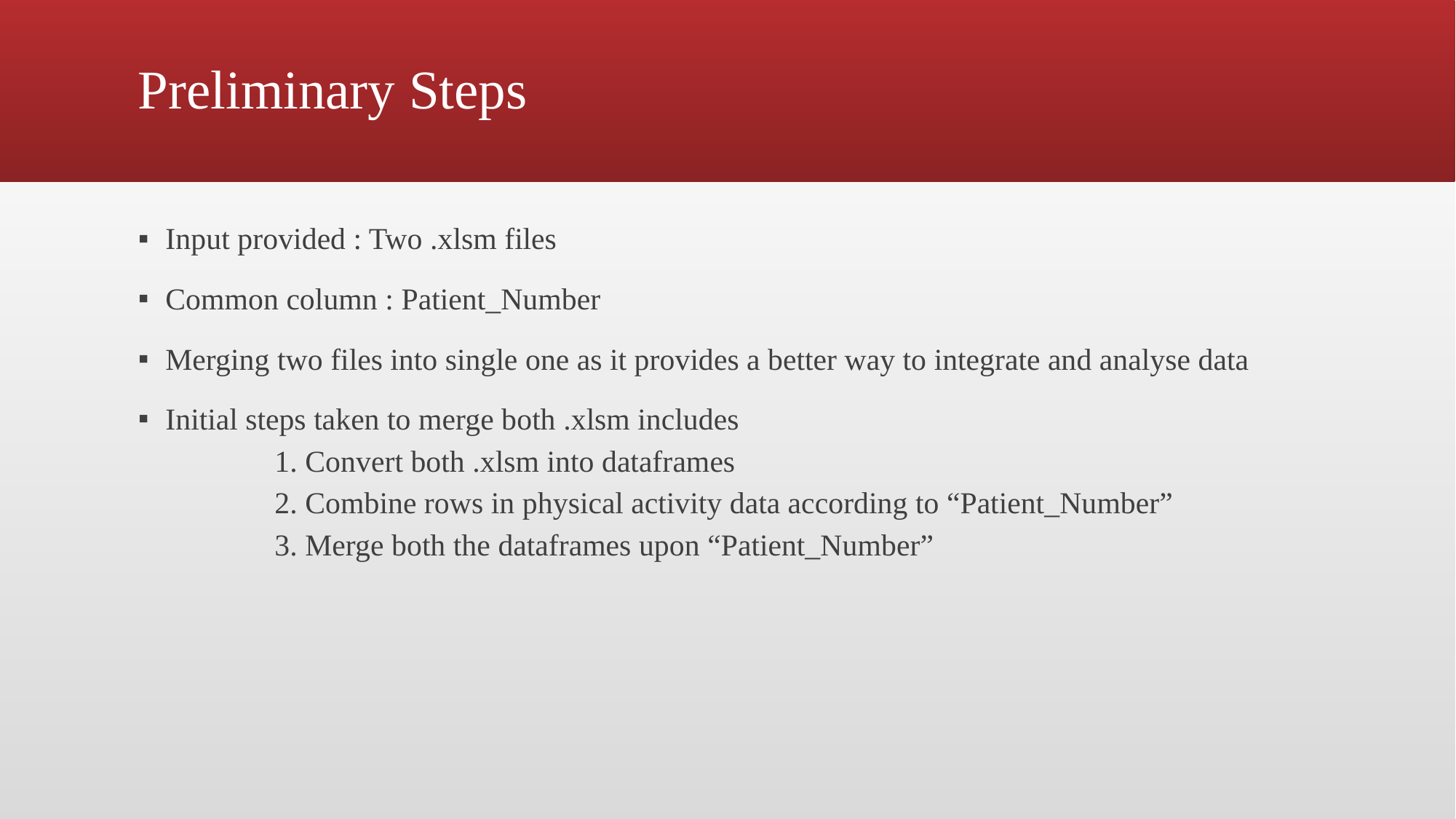

# Preliminary Steps
Input provided : Two .xlsm files
Common column : Patient_Number
Merging two files into single one as it provides a better way to integrate and analyse data
Initial steps taken to merge both .xlsm includes
	1. Convert both .xlsm into dataframes
	2. Combine rows in physical activity data according to “Patient_Number”
	3. Merge both the dataframes upon “Patient_Number”